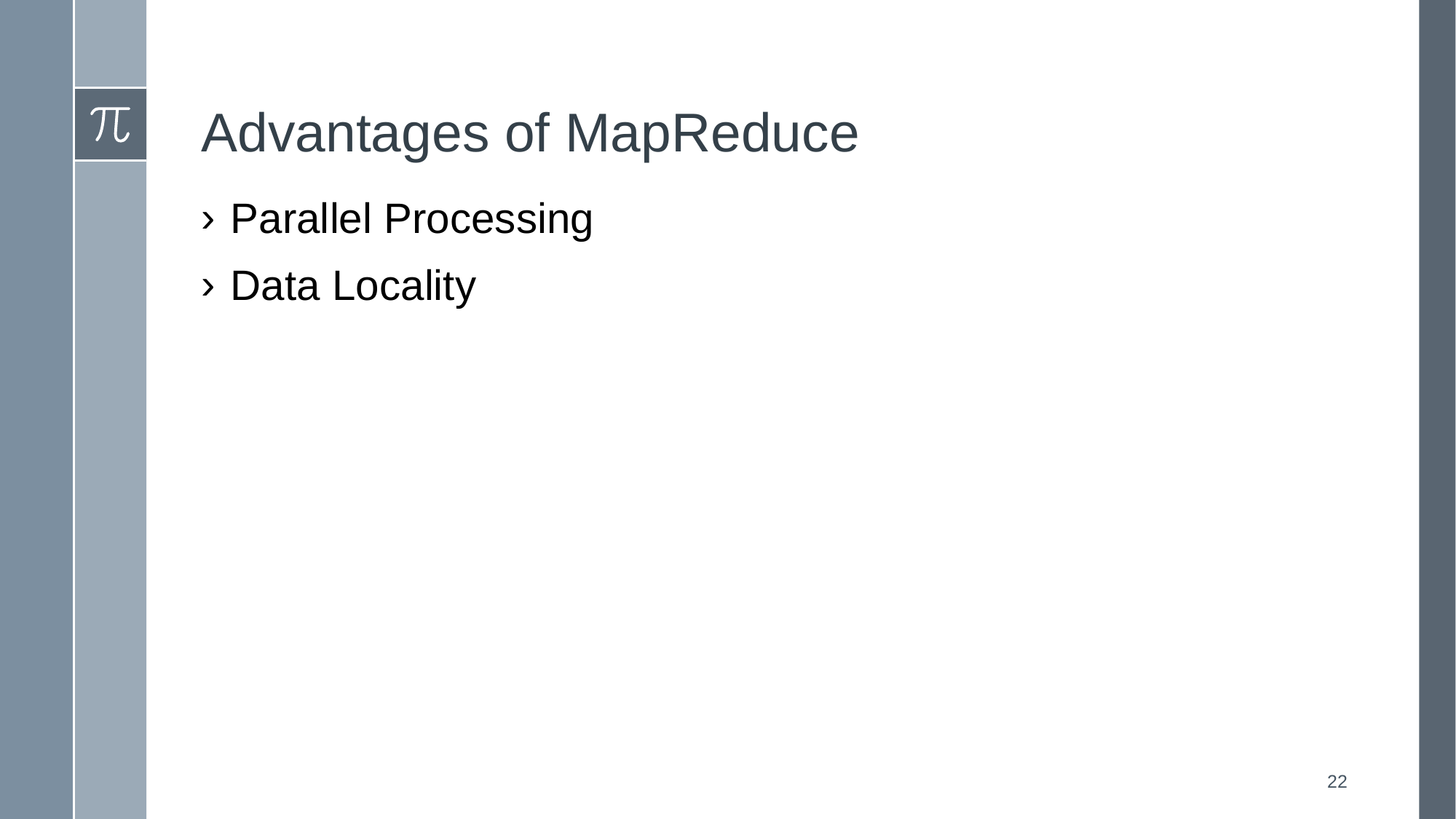

# Advantages of MapReduce
Parallel Processing
Data Locality
22